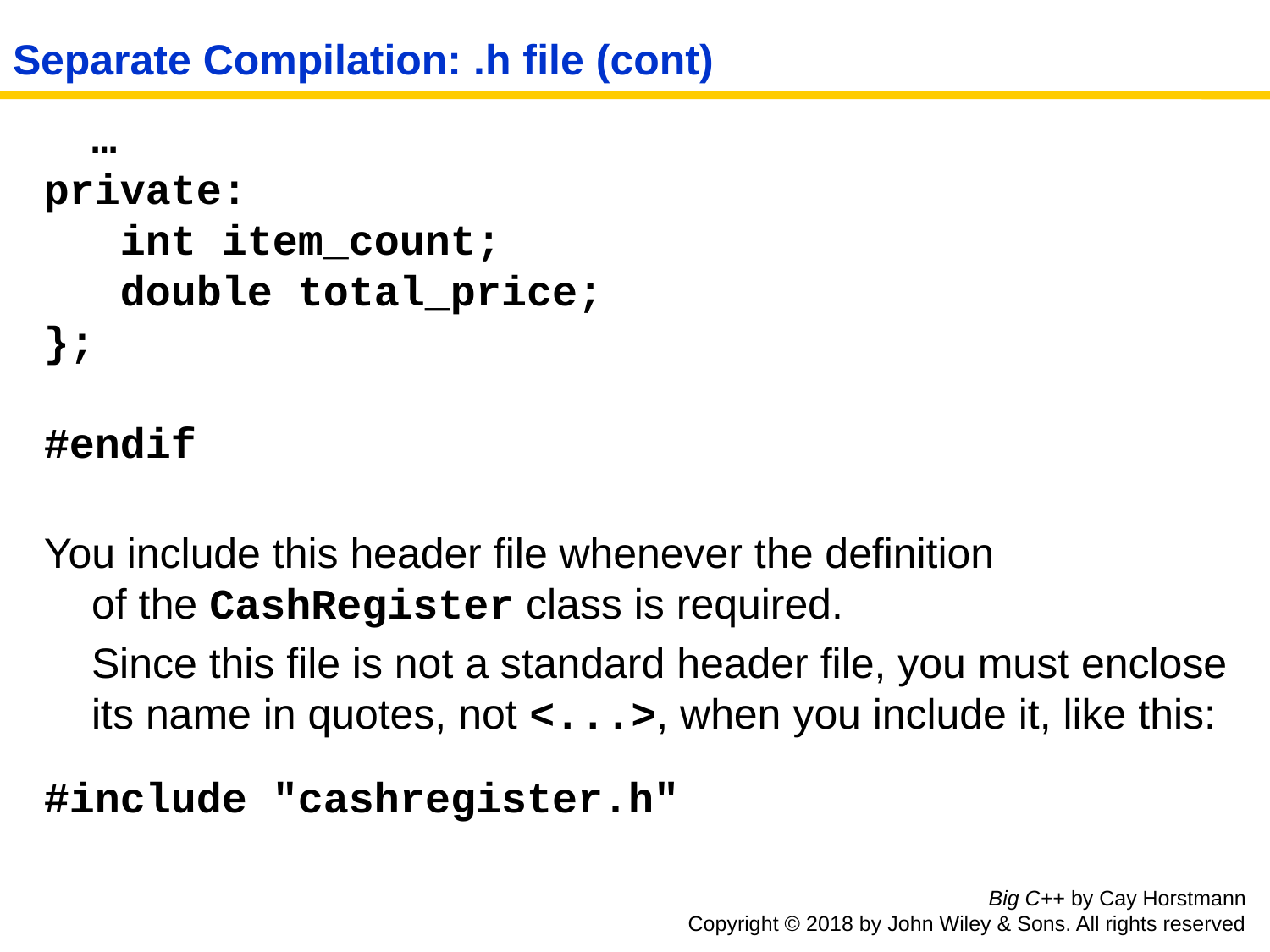

# Separate Compilation: .h file (cont)

	…
private:
   int item_count;
   double total_price;
};

#endif

You include this header file whenever the definition
of the CashRegister class is required.
	Since this file is not a standard header file, you must enclose its name in quotes, not <...>, when you include it, like this:

#include "cashregister.h"
Big C++ by Cay Horstmann
Copyright © 2018 by John Wiley & Sons. All rights reserved